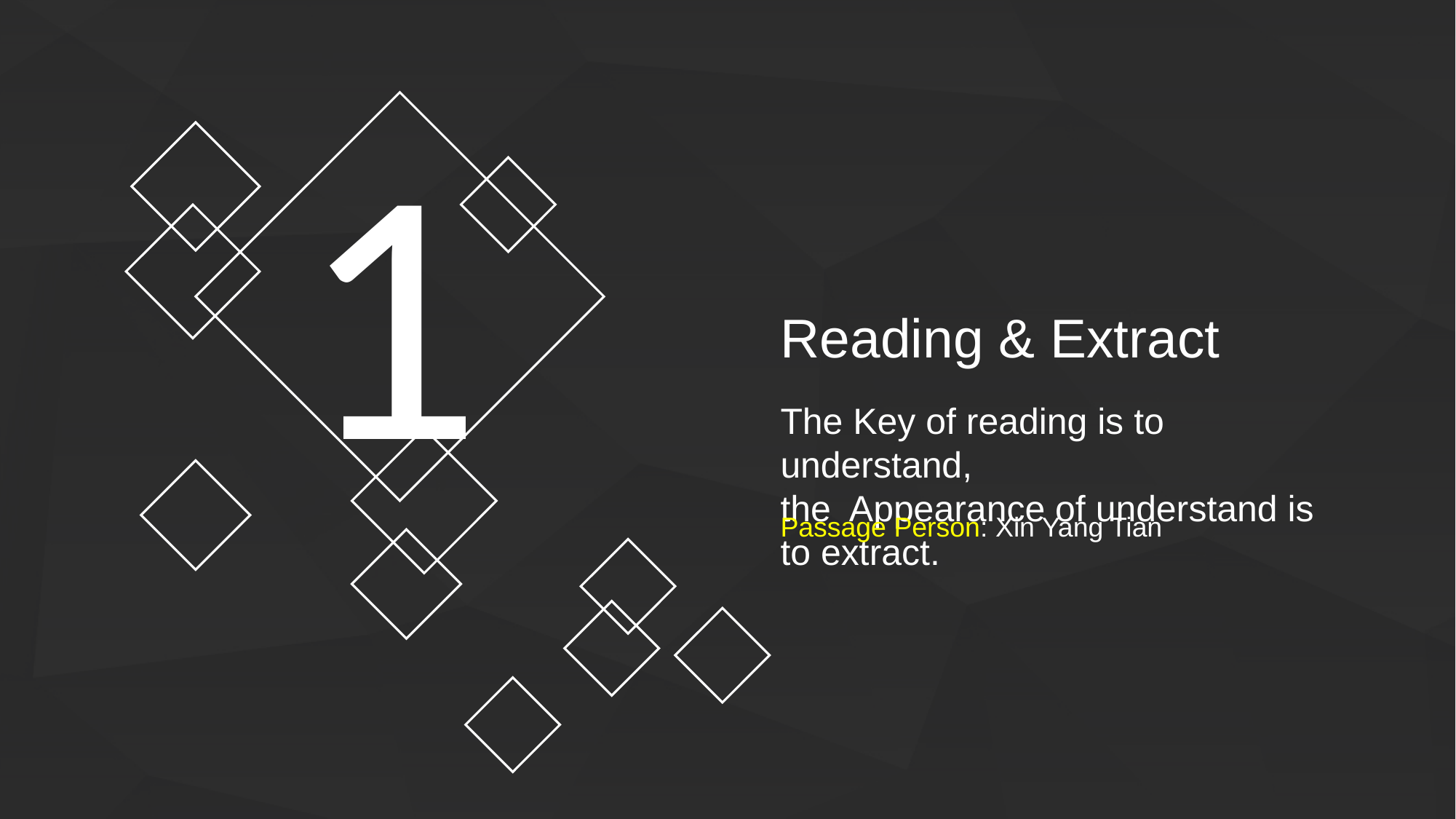

1

Reading & Extract

The Key of reading is to understand,
the  Appearance of understand is to extract.

Passage Person: Xin Yang Tian